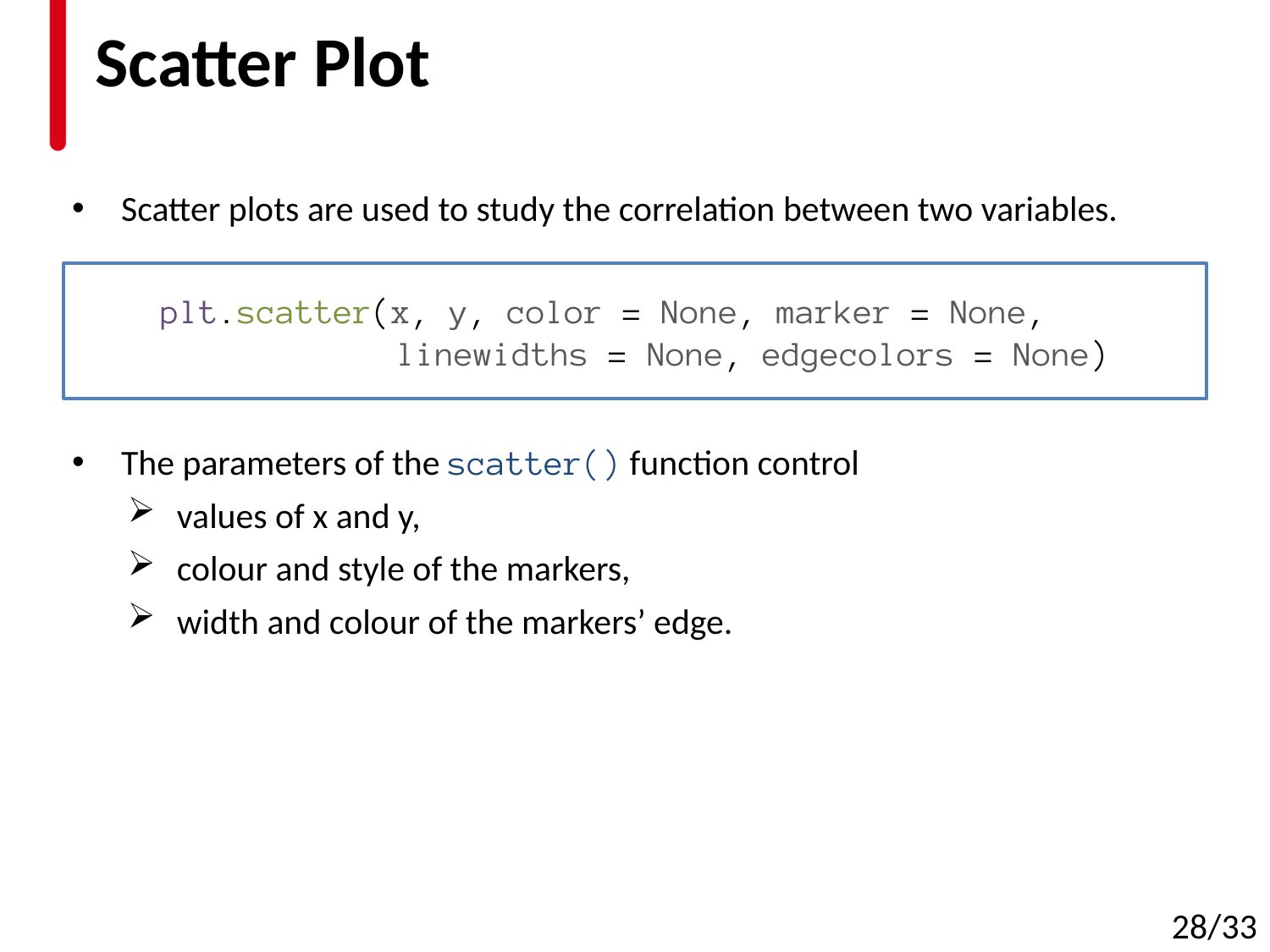

# Scatter Plot
Scatter plots are used to study the correlation between two variables.

The parameters of the scatter() function control
values of x and y,
colour and style of the markers,
width and colour of the markers’ edge.

plt.scatter(x, y, color = None, marker = None, linewidths = None, edgecolors = None)